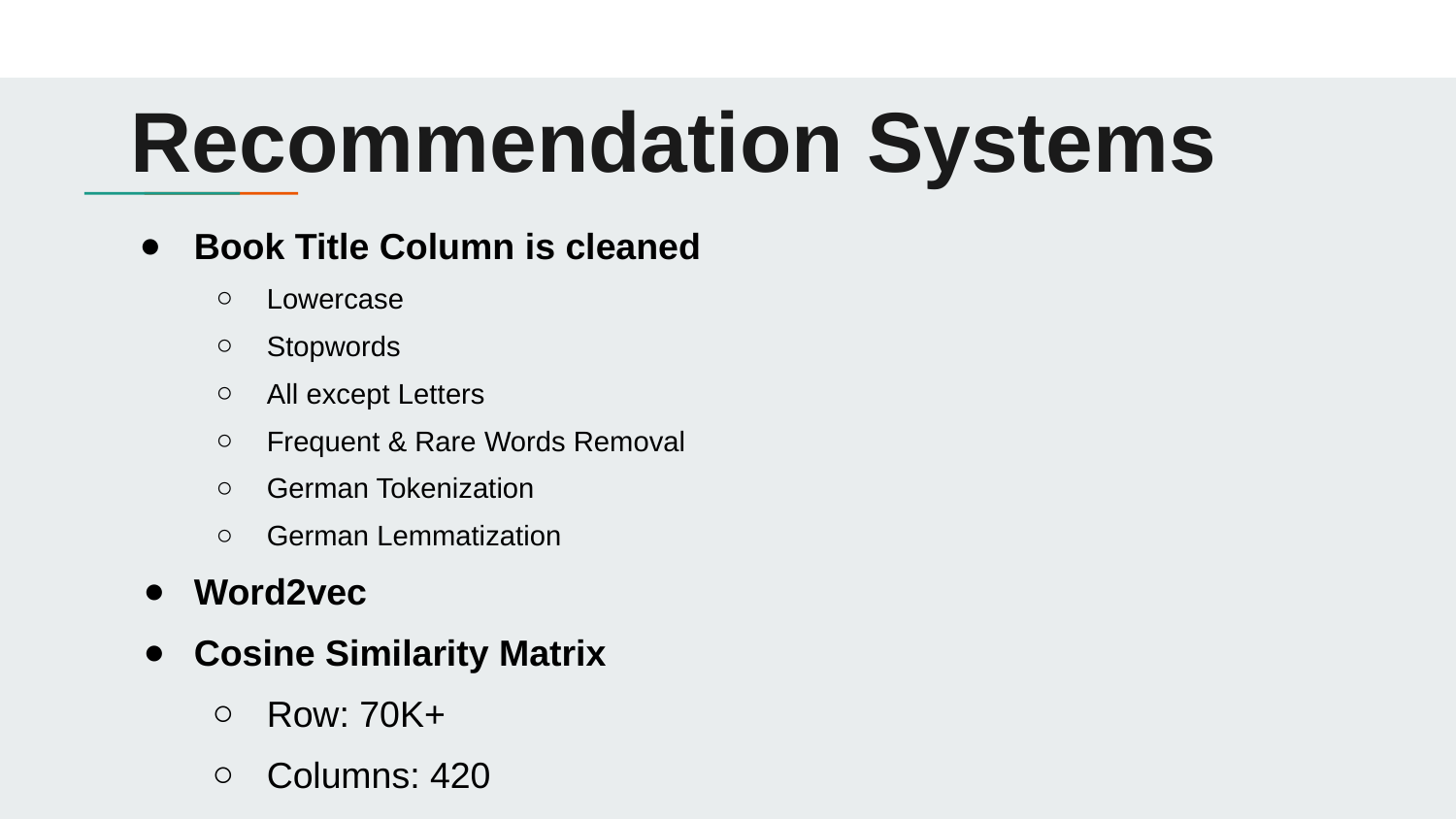

# Recommendation Systems
Book Title Column is cleaned
Lowercase
Stopwords
All except Letters
Frequent & Rare Words Removal
German Tokenization
German Lemmatization
Word2vec
Cosine Similarity Matrix
Row: 70K+
Columns: 420